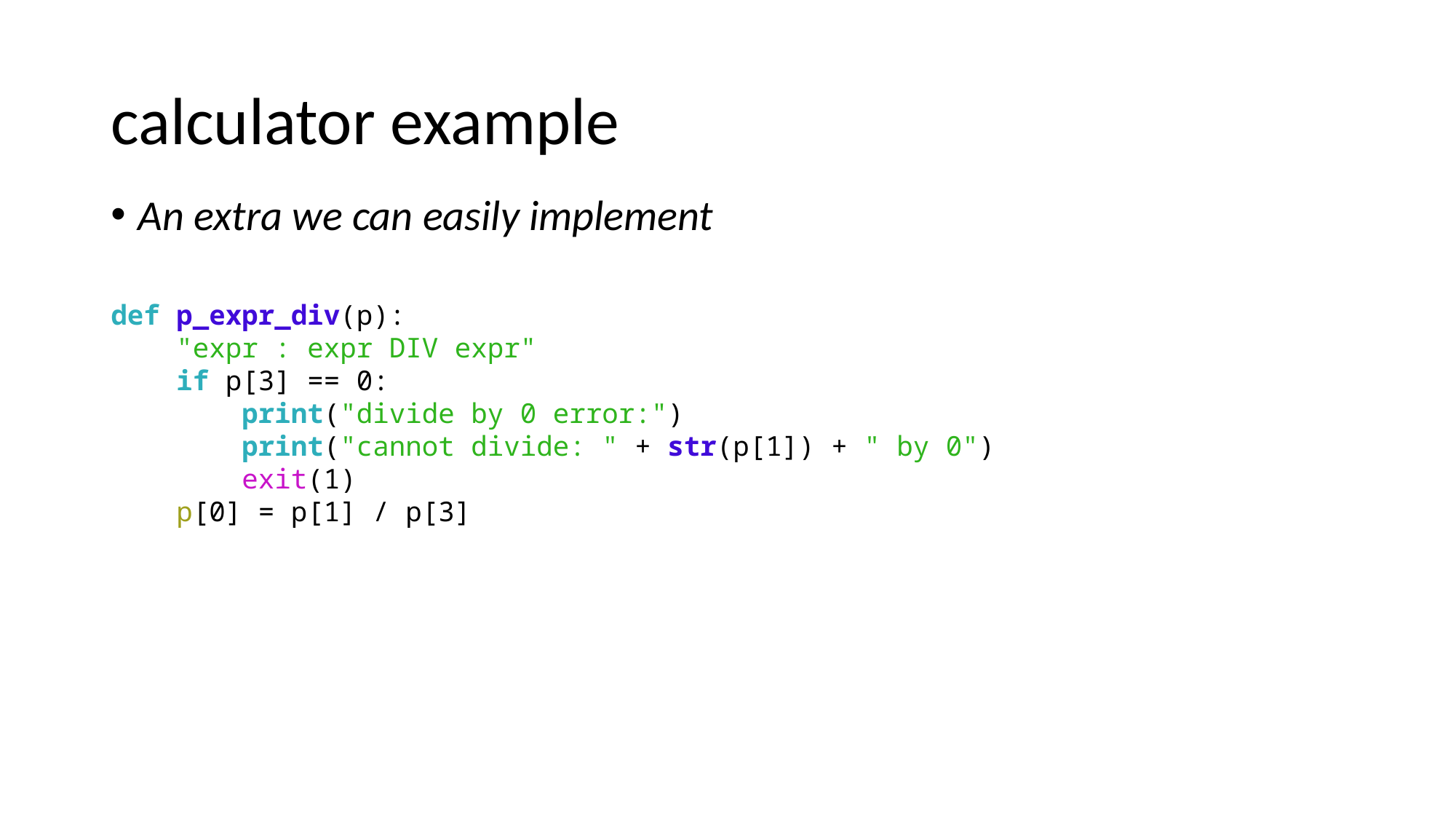

# calculator example
An extra we can easily implement
def p_expr_div(p):
    "expr : expr DIV expr"
    if p[3] == 0:
        print("divide by 0 error:")
        print("cannot divide: " + str(p[1]) + " by 0")
        exit(1)
    p[0] = p[1] / p[3]